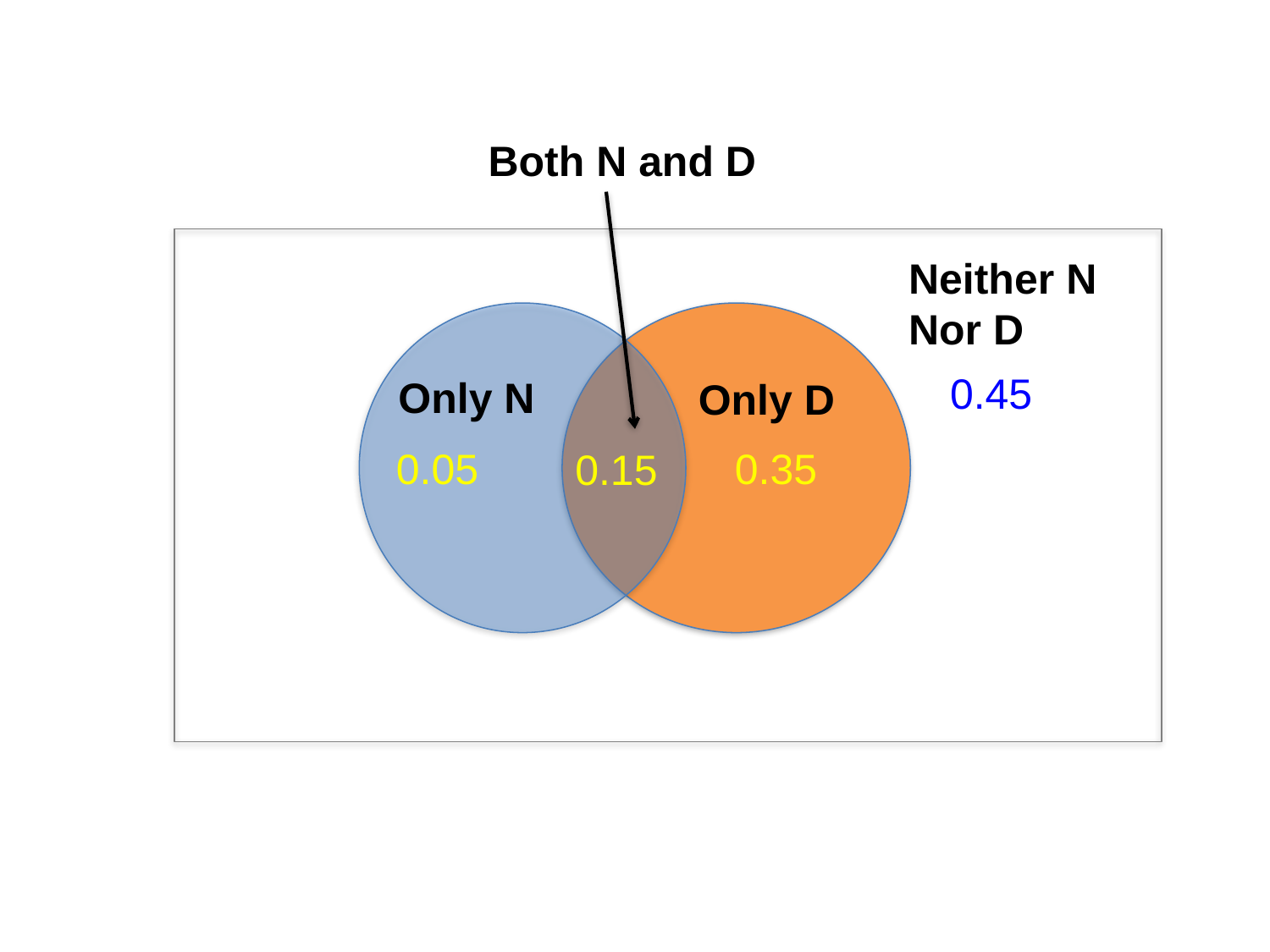

Both N and D

Neither N
Nor D

0.45
Only N
Only D
0.05
0.35
0.15